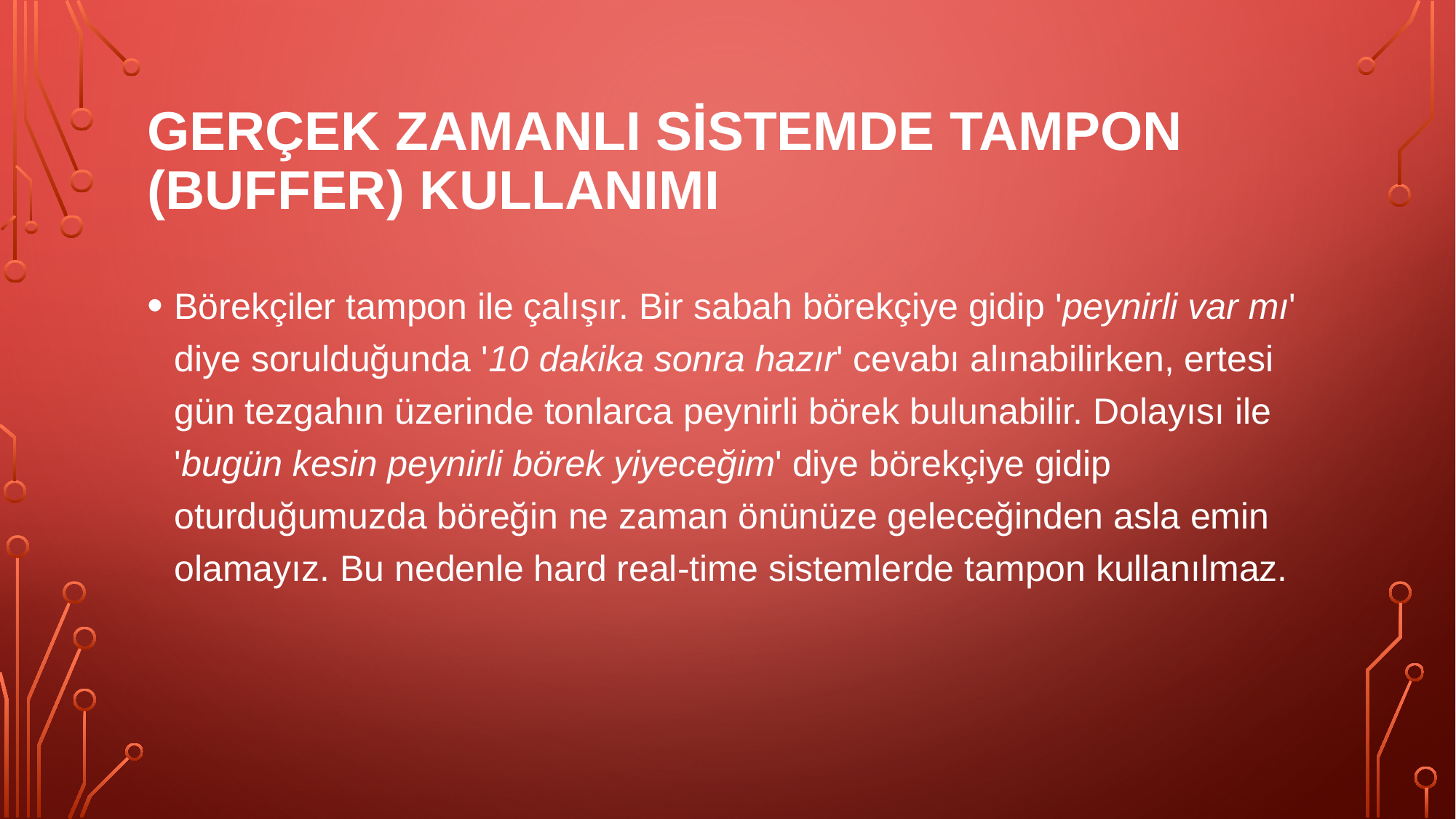

# Gerçek zamanlı sistemde tampon (buffer) kullanımı
Börekçiler tampon ile çalışır. Bir sabah börekçiye gidip 'peynirli var mı' diye sorulduğunda '10 dakika sonra hazır' cevabı alınabilirken, ertesi gün tezgahın üzerinde tonlarca peynirli börek bulunabilir. Dolayısı ile 'bugün kesin peynirli börek yiyeceğim' diye börekçiye gidip oturduğumuzda böreğin ne zaman önünüze geleceğinden asla emin olamayız. Bu nedenle hard real-time sistemlerde tampon kullanılmaz.